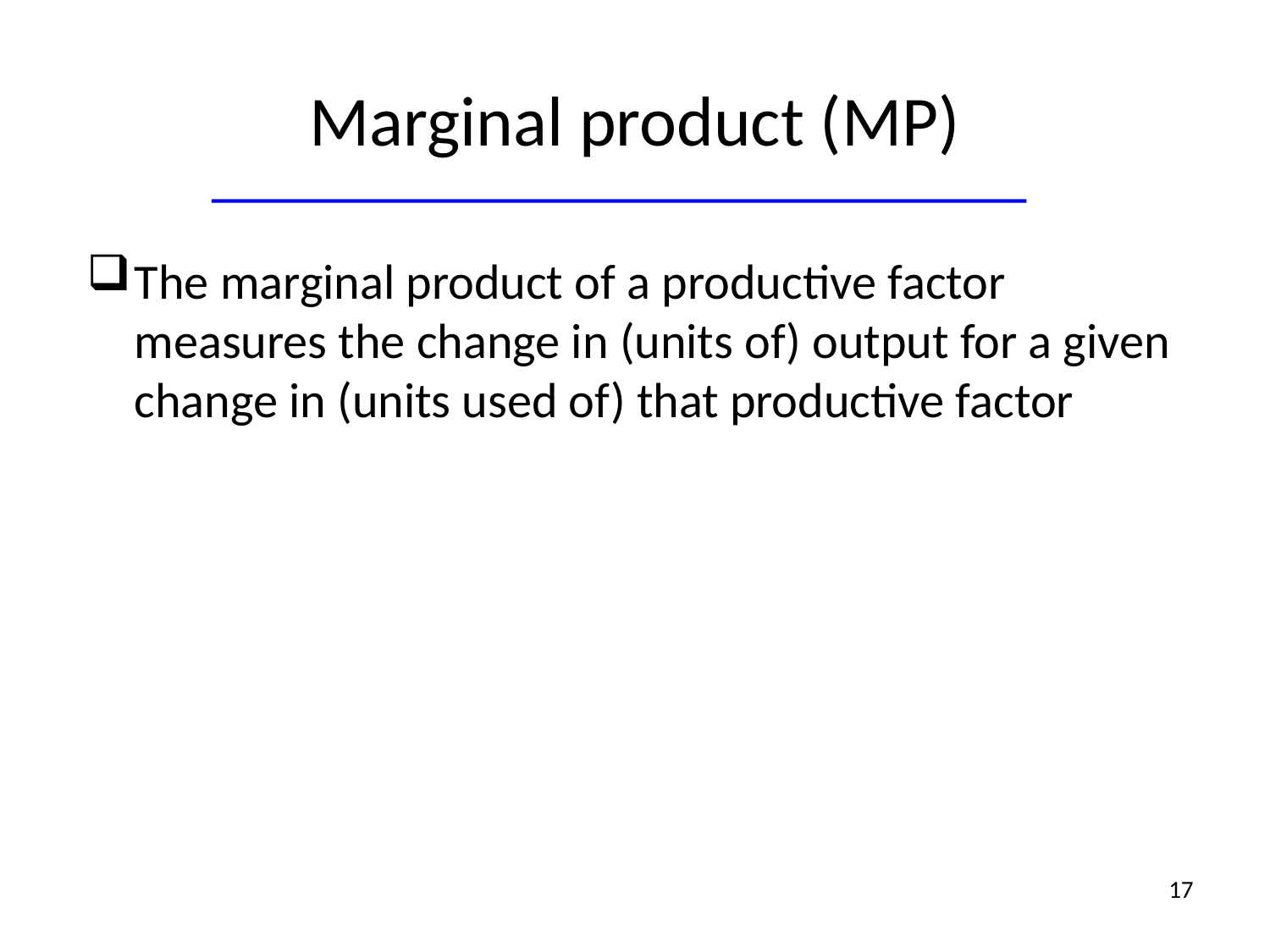

# Marginal product (MP)
The marginal product of a productive factor measures the change in (units of) output for a given change in (units used of) that productive factor

17